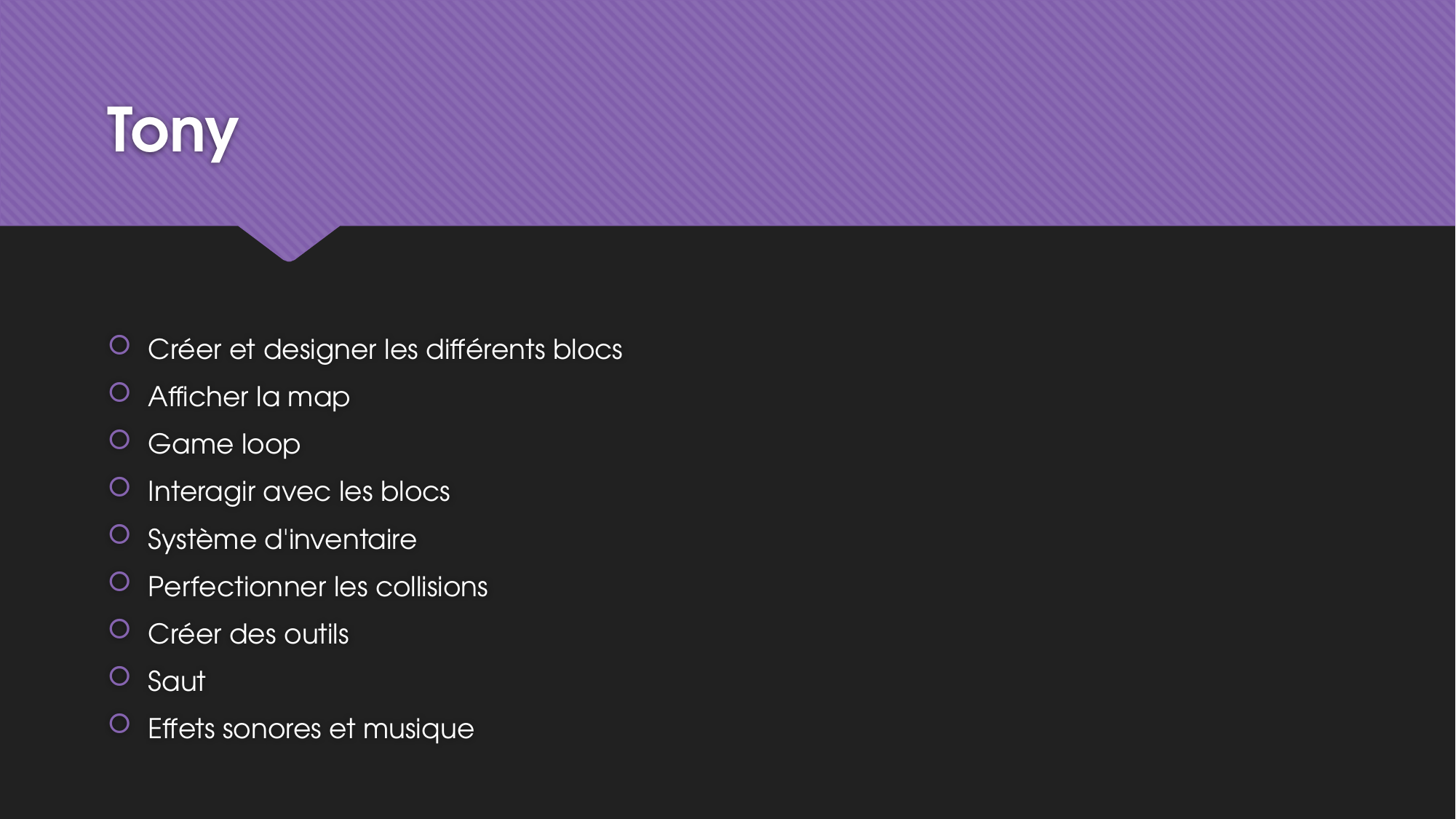

# Tony
Créer et designer les différents blocs
Afficher la map
Game loop
Interagir avec les blocs
Système d'inventaire
Perfectionner les collisions
Créer des outils
Saut
Effets sonores et musique